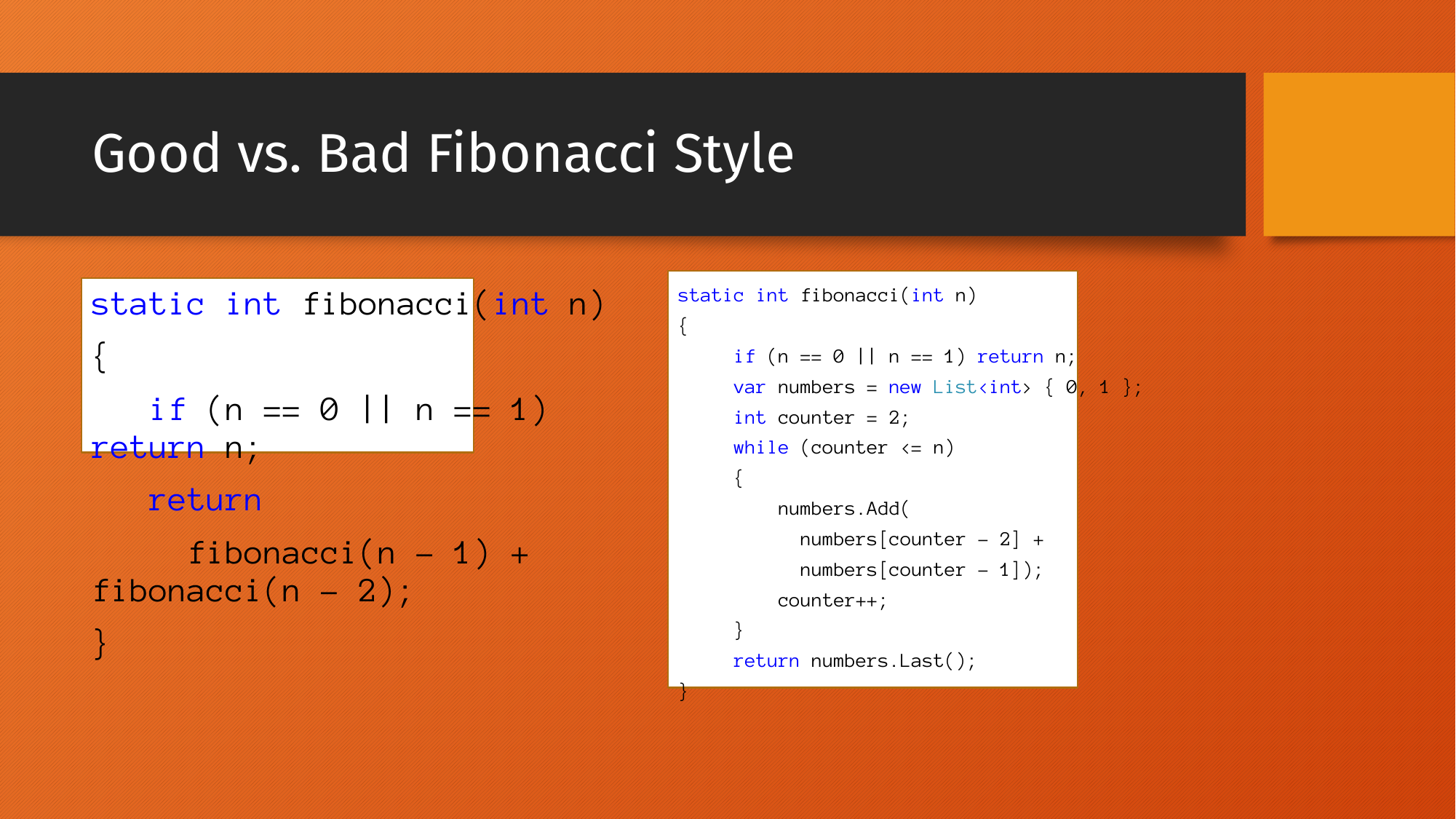

# Good vs. Bad Fibonacci Style

static int fibonacci(int n)
{
   if (n == 0 || n == 1) return n;
   return
     fibonacci(n - 1) + fibonacci(n - 2);
}
static int fibonacci(int n)
{
     if (n == 0 || n == 1) return n;
     var numbers = new List<int> { 0, 1 };
     int counter = 2;
     while (counter <= n)
     {
         numbers.Add(
           numbers[counter - 2] +
           numbers[counter - 1]);
         counter++;
     }
     return numbers.Last();
}